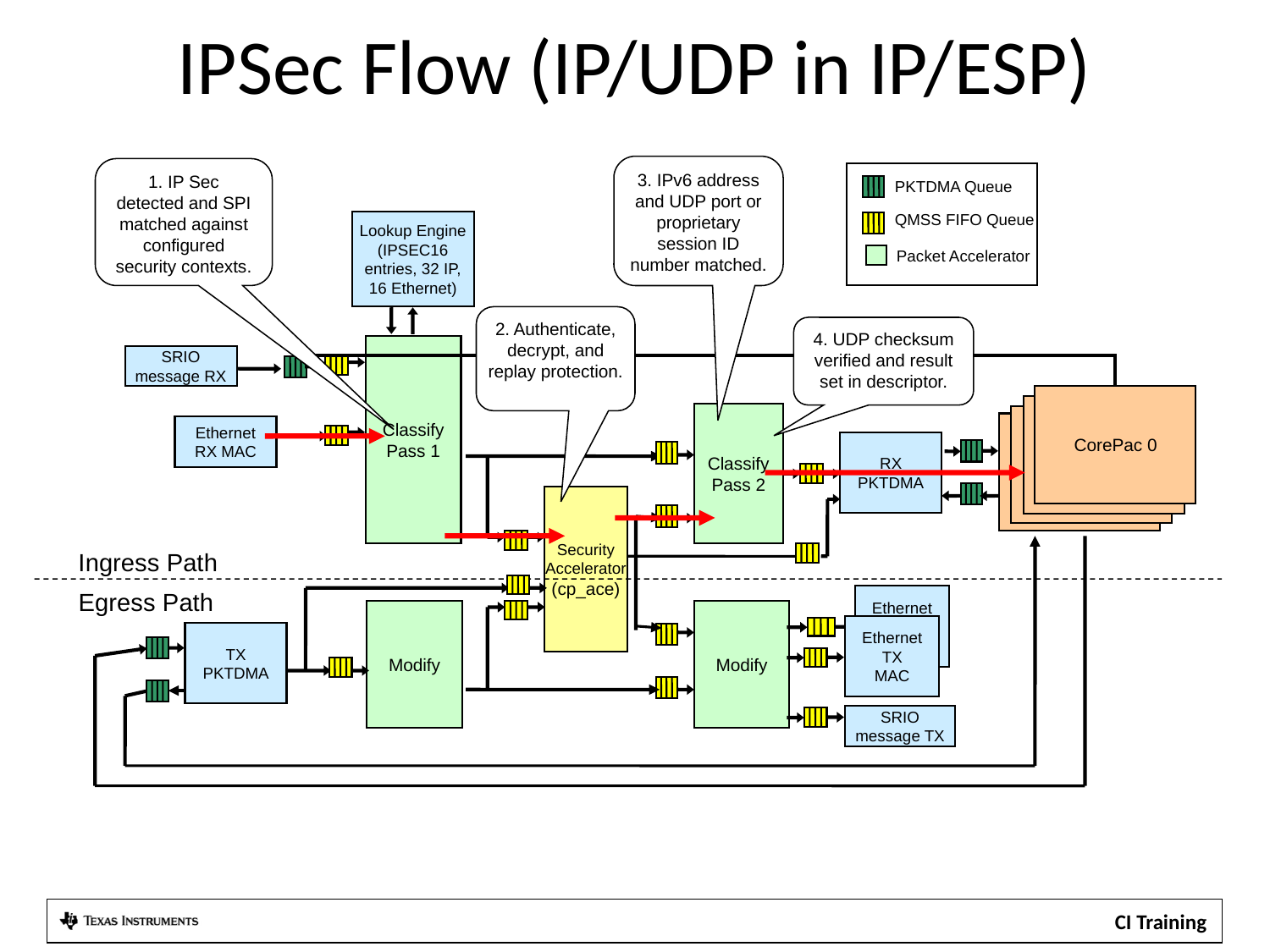

IPSec Flow (IP/UDP in IP/ESP)
3. IPv6 address and UDP port or proprietary session ID number matched.
1. IP Sec detected and SPI matched against configured security contexts.

PKTDMA Queue
Lookup Engine
(IPSEC16 entries, 32 IP, 16 Ethernet)

QMSS FIFO Queue

Packet Accelerator
2. Authenticate, decrypt, and replay protection.

4. UDP checksum verified and result set in descriptor.
Classify
Pass 1
SRIO message RX

CorePac 0
DSP 0
Classify
Pass 2
DSP 0
DSP 0
Ethernet
RX MAC

RX PKTDMA

Security Accelerator
(cp_ace)

Ingress Path

Egress Path
Ethernet TX
MAC

Modify

Modify

Ethernet TX
MAC

TX PKTDMA

SRIO message TX